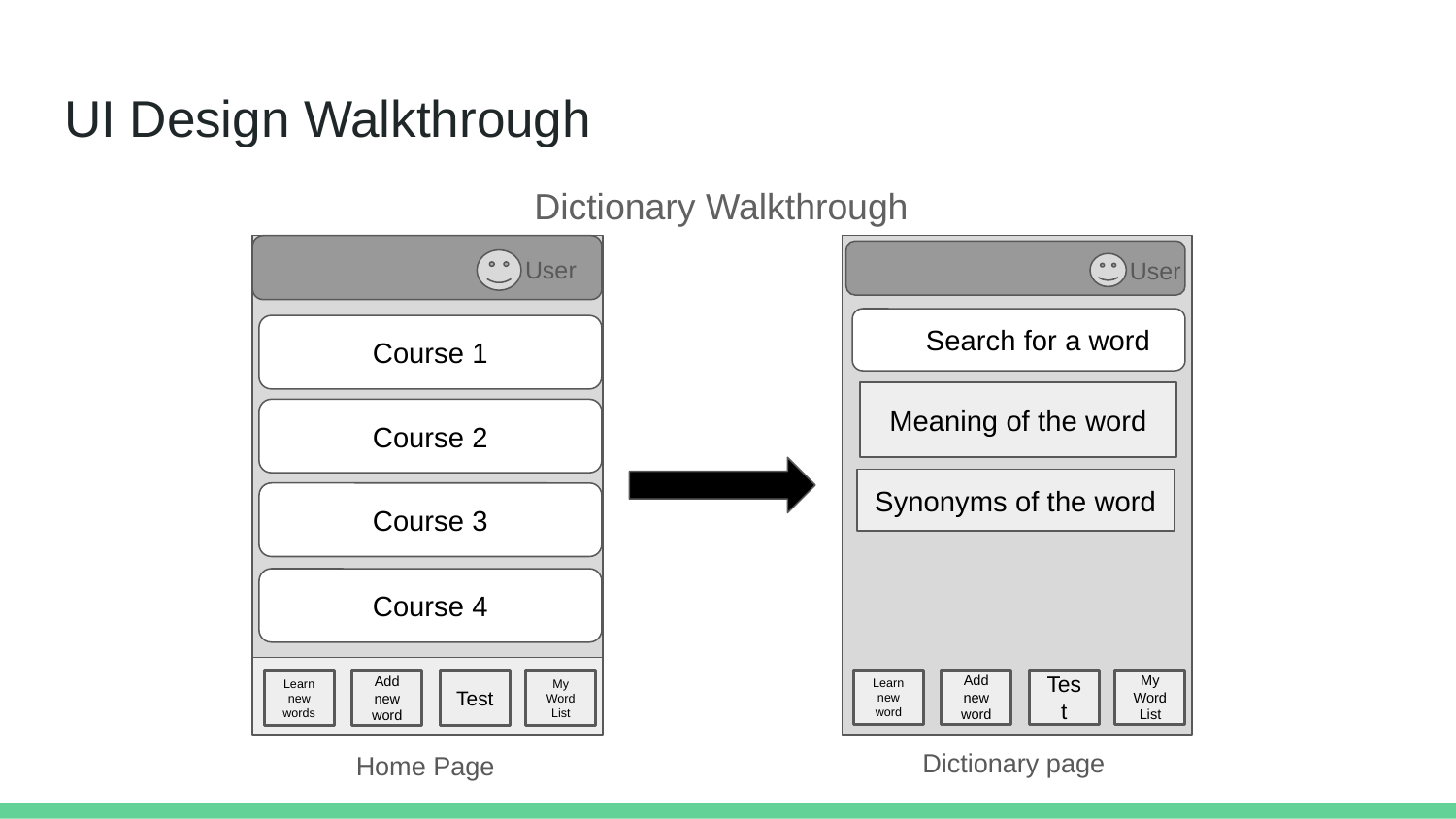

# UI Design Walkthrough
Dictionary Walkthrough

User

Course 1
Course 2
Course 3
Course 4

Learn new words
Add new word
My Word List
Test

User

       Search for a word
Meaning of the word
Synonyms of the word
Learn new word
Add new word
Test
My Word List

Dictionary page
Home Page